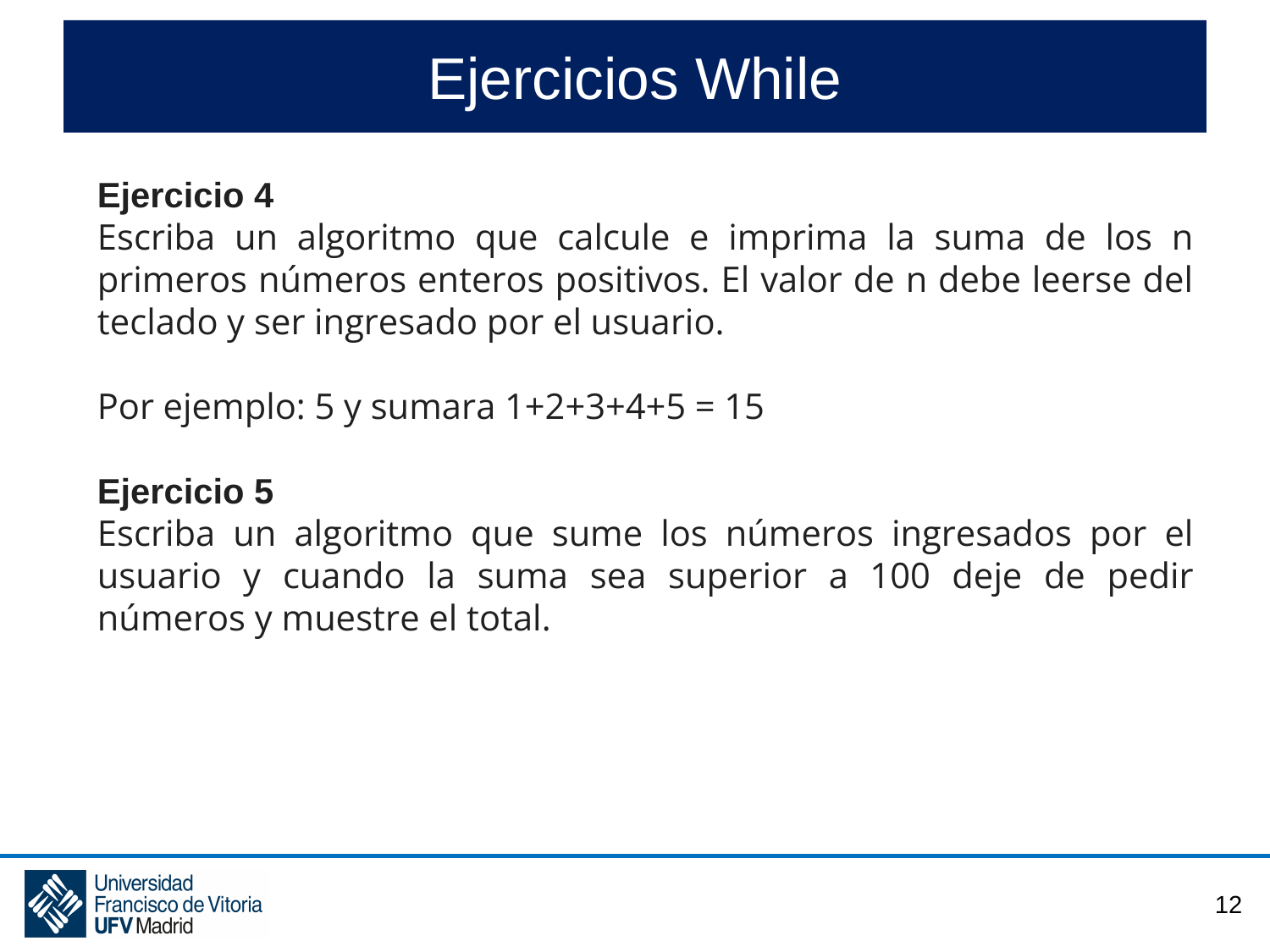

# Ejercicios While
Ejercicio 4
Escriba un algoritmo que calcule e imprima la suma de los n primeros números enteros positivos. El valor de n debe leerse del teclado y ser ingresado por el usuario.

Por ejemplo: 5 y sumara 1+2+3+4+5 = 15

Ejercicio 5
Escriba un algoritmo que sume los números ingresados por el usuario y cuando la suma sea superior a 100 deje de pedir números y muestre el total.

12